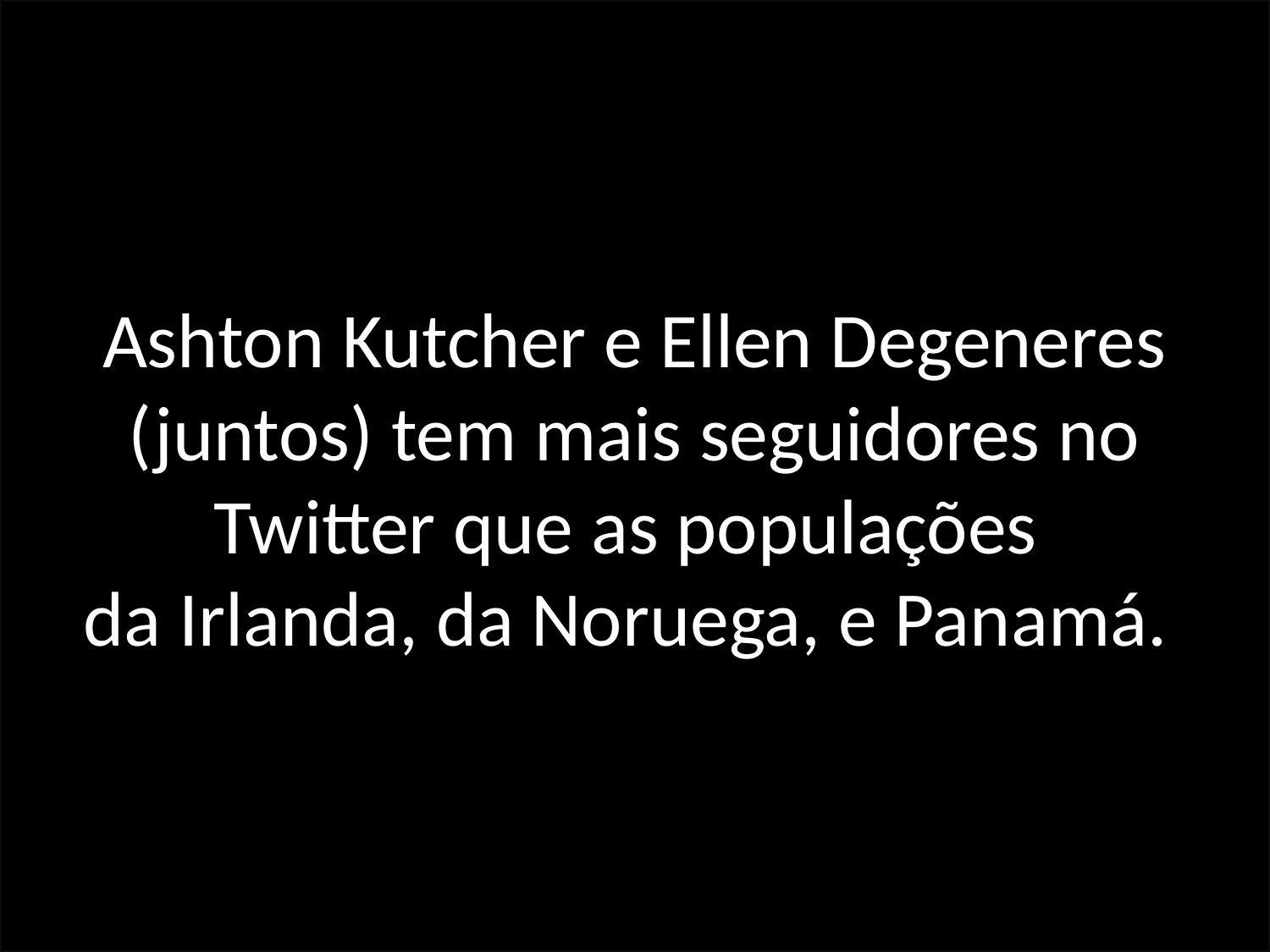

Ashton Kutcher e Ellen Degeneres (juntos) tem mais seguidores no Twitter que as populações
da Irlanda, da Noruega, e Panamá.
#